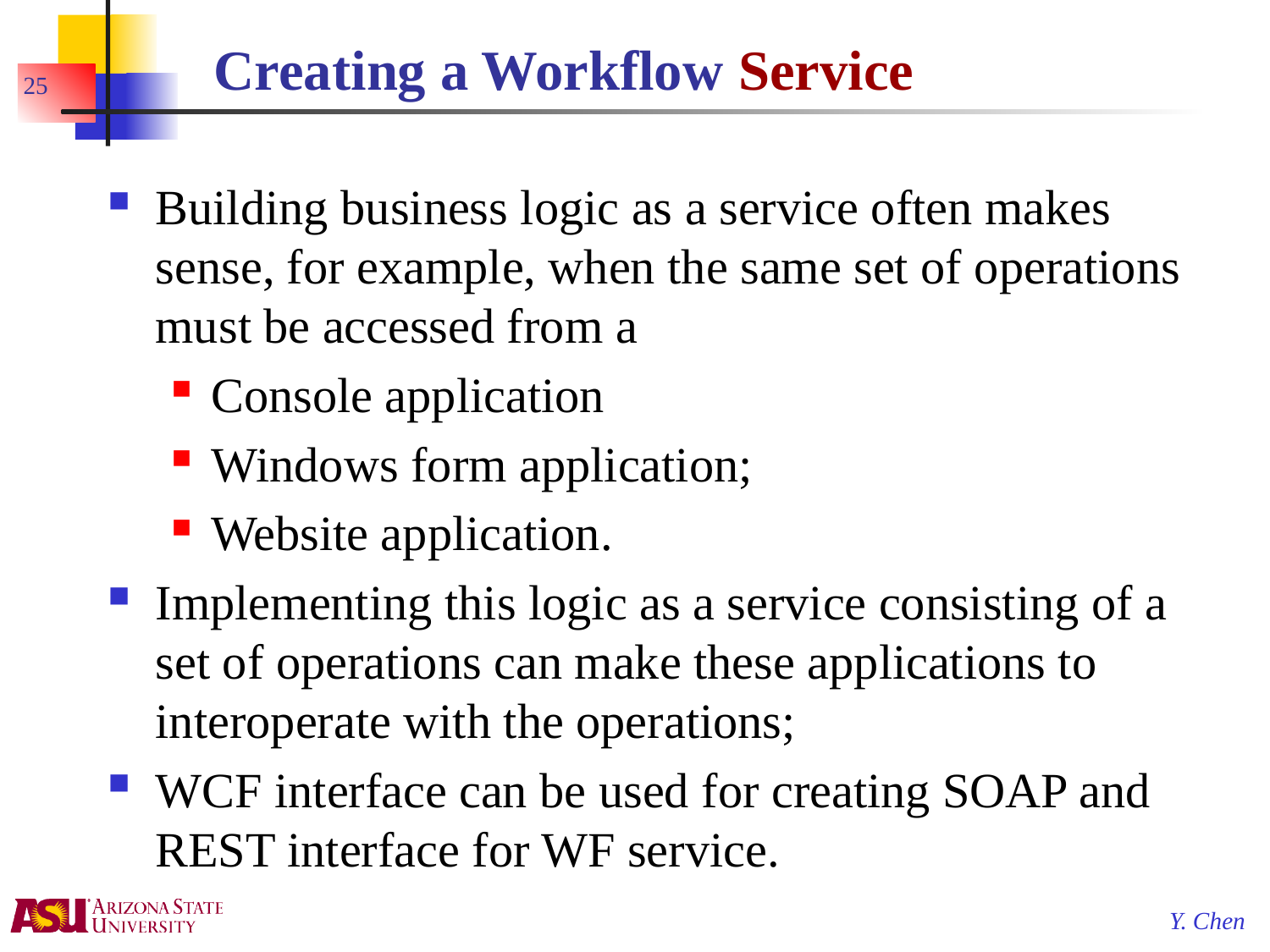

# Creating a Workflow Service
25
Building business logic as a service often makes sense, for example, when the same set of operations must be accessed from a
Console application
Windows form application;
Website application.
Implementing this logic as a service consisting of a set of operations can make these applications to interoperate with the operations;
WCF interface can be used for creating SOAP and REST interface for WF service.